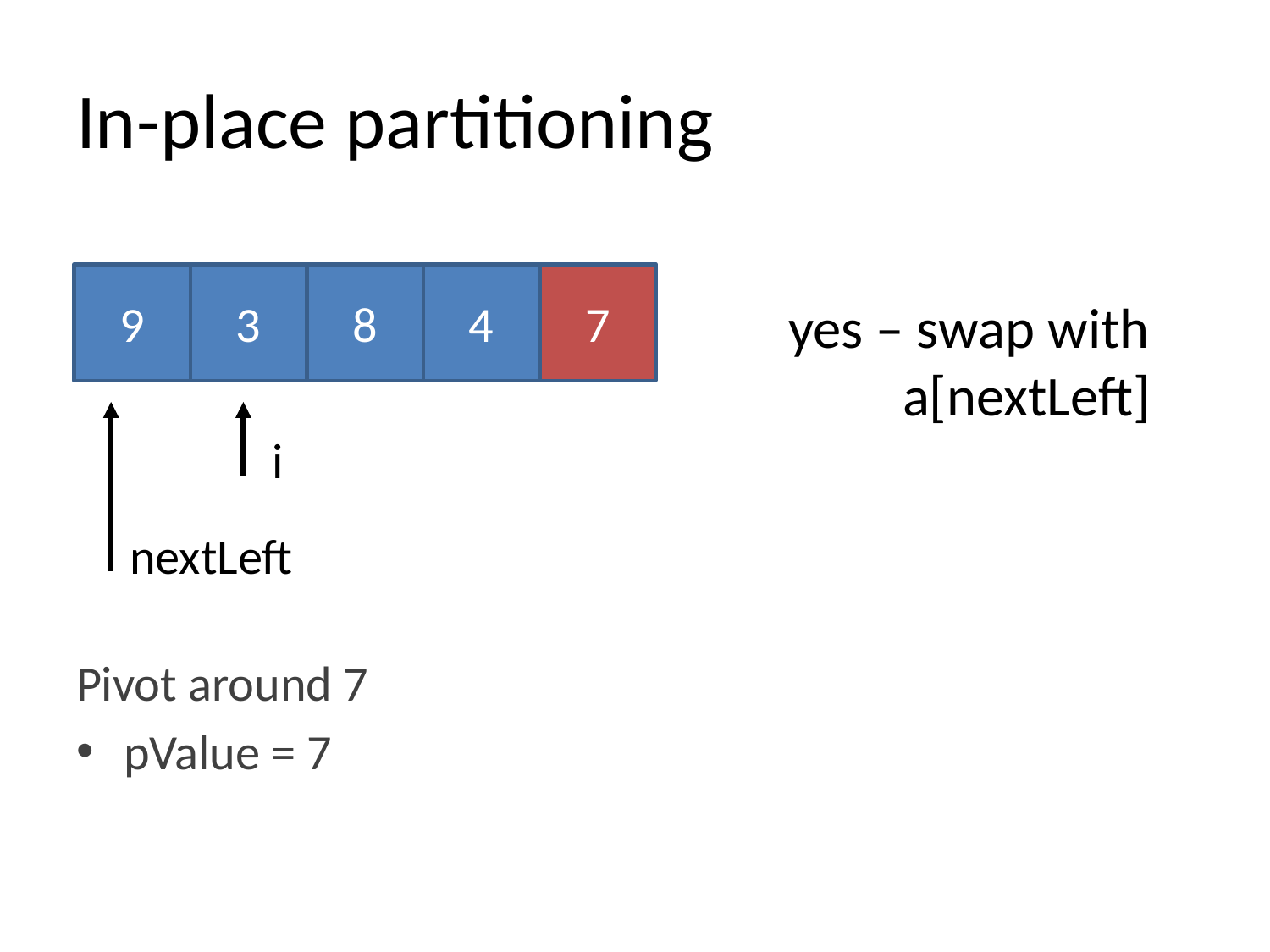

# In-place partitioning
9
3
8
4
7
yes – swap with
         a[nextLeft]
i
nextLeft
Pivot around 7
pValue = 7